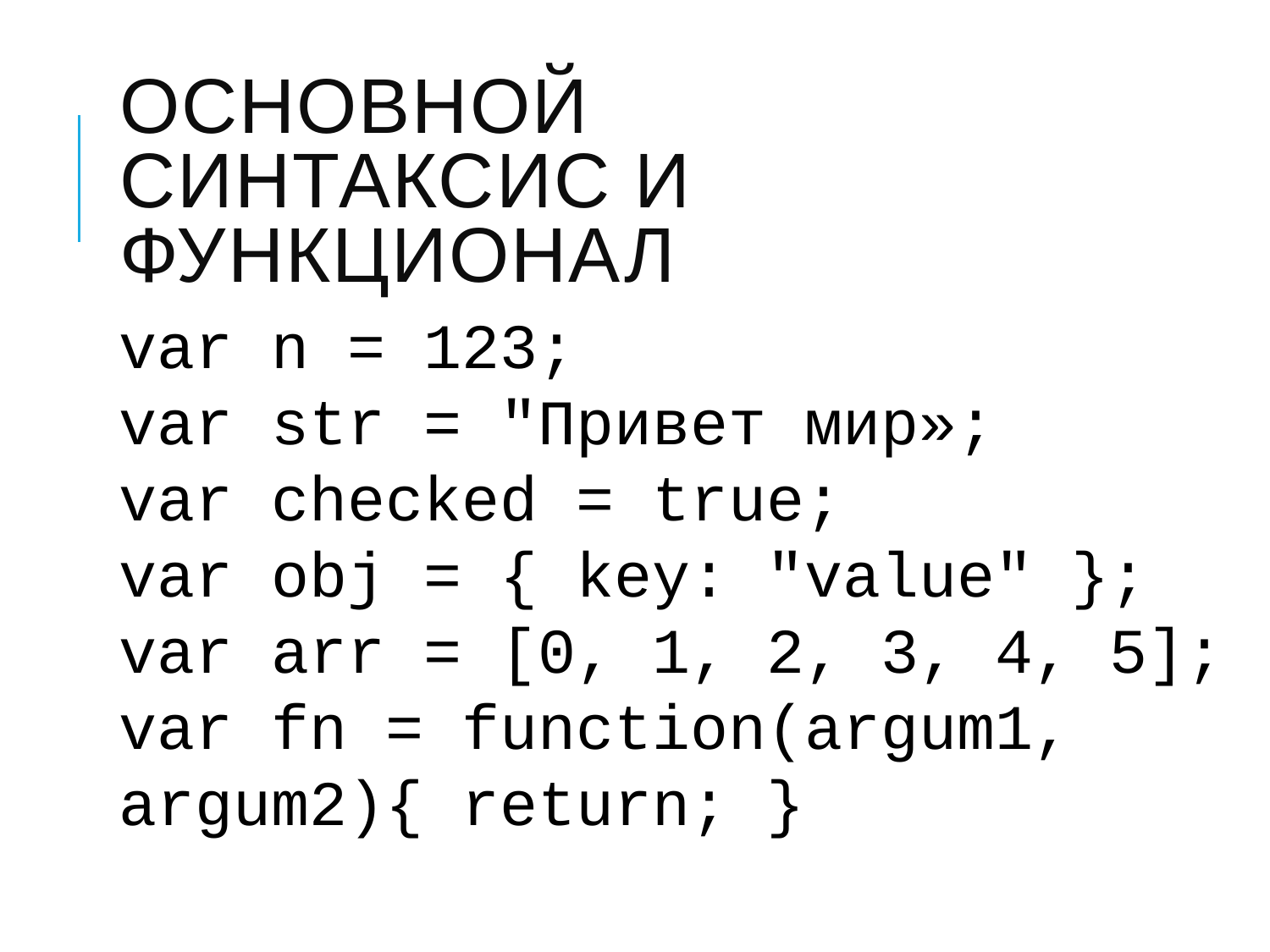

# Основной синтаксис и функционал
var n = 123;
var str = "Привет мир»;
var checked = true;
var obj = { key: "value" };
var arr = [0, 1, 2, 3, 4, 5];
var fn = function(argum1, argum2){ return; }